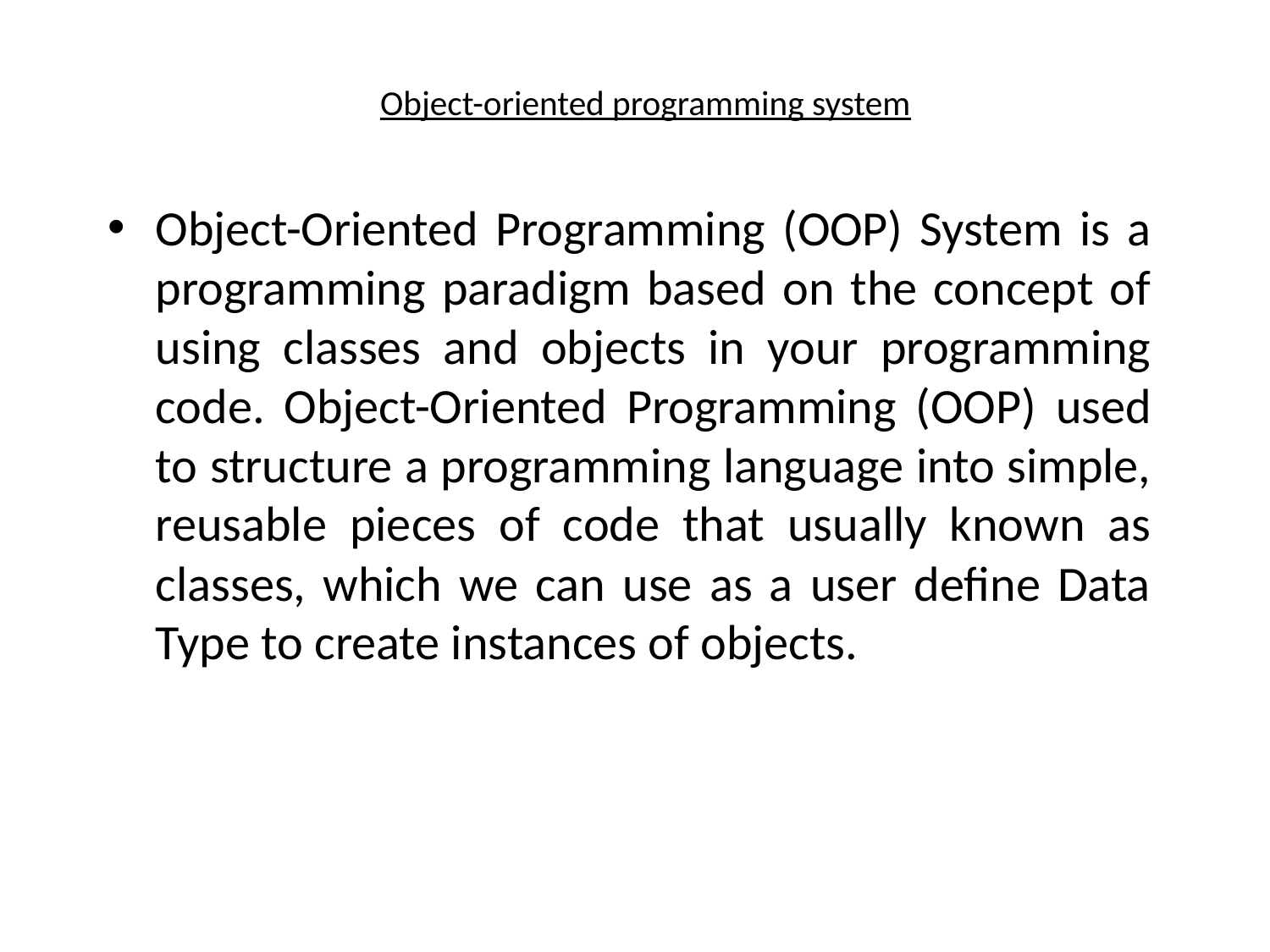

# Object-oriented programming system
Object-Oriented Programming (OOP) System is a programming paradigm based on the concept of using classes and objects in your programming code. Object-Oriented Programming (OOP) used to structure a programming language into simple, reusable pieces of code that usually known as classes, which we can use as a user define Data Type to create instances of objects.